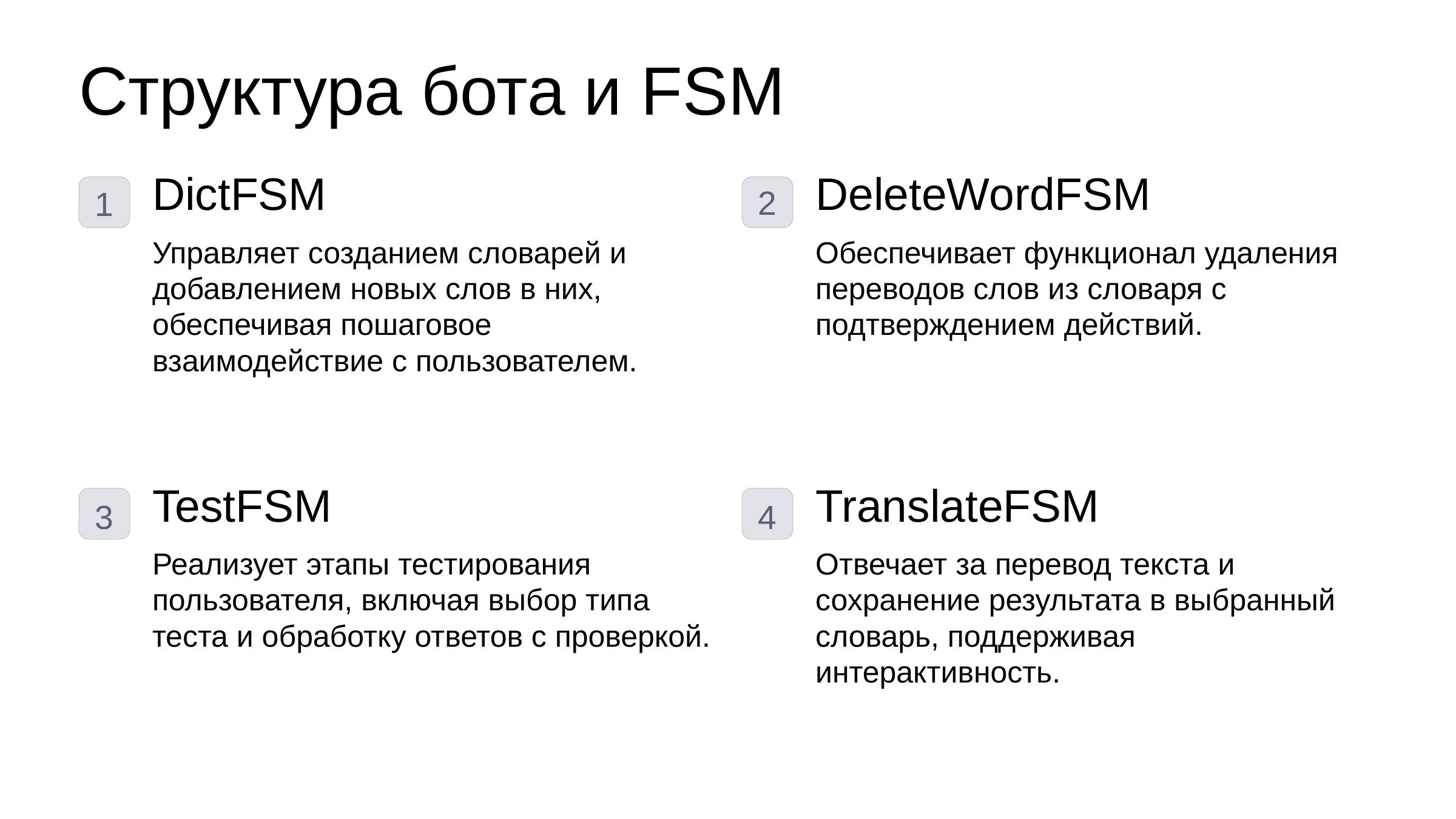

Структура бота и FSM

1
DictFSM
DeleteWordFSM
2
Управляет созданием словарей и добавлением новых слов в них, обеспечивая пошаговое взаимодействие с пользователем.
Обеспечивает функционал удаления переводов слов из словаря с подтверждением действий.

TestFSM
TranslateFSM
3
4
Реализует этапы тестирования пользователя, включая выбор типа теста и обработку ответов с проверкой.
Отвечает за перевод текста и сохранение результата в выбранный словарь, поддерживая интерактивность.